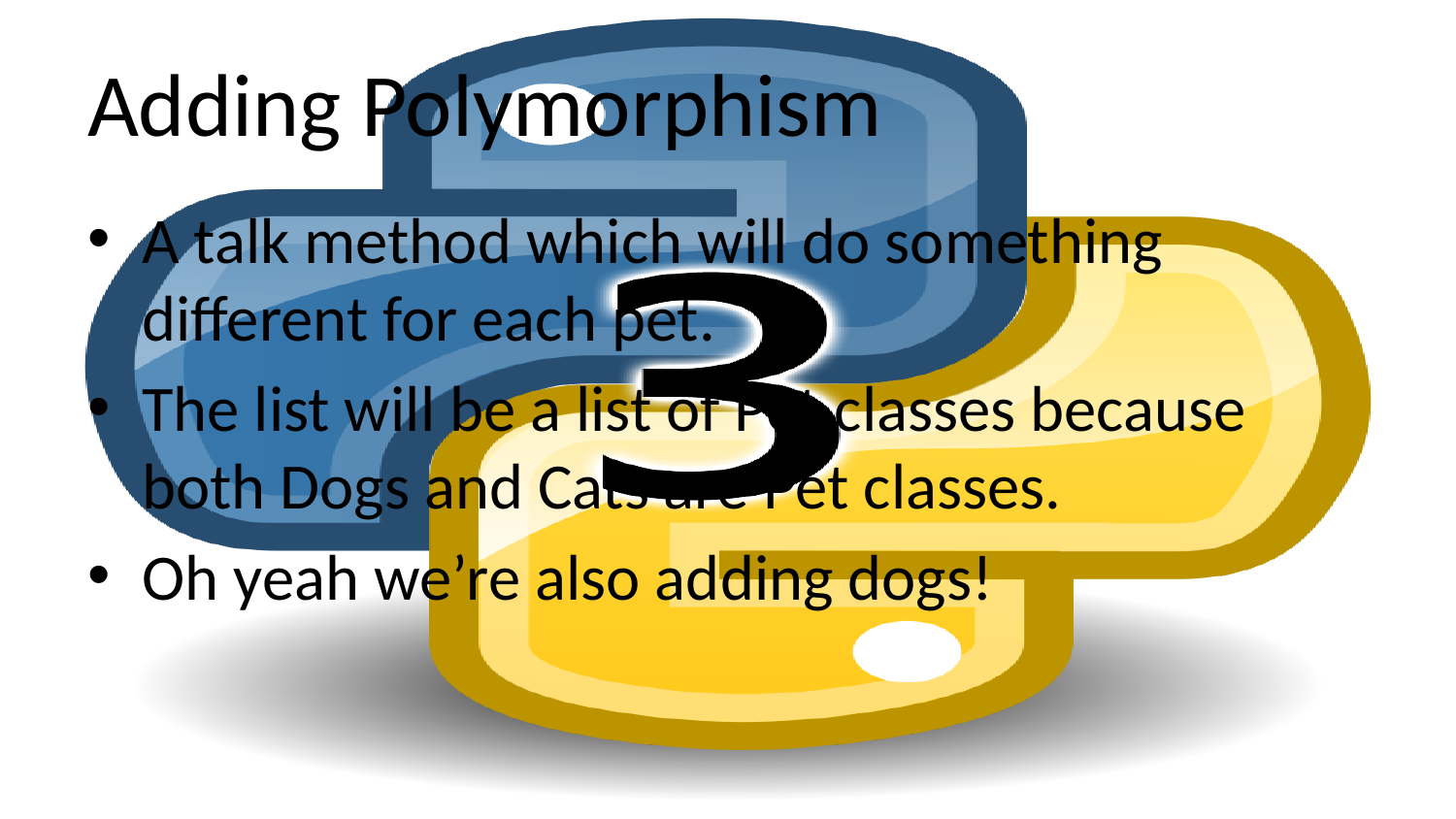

# Adding Polymorphism
A talk method which will do something different for each pet.
The list will be a list of Pet classes because both Dogs and Cats are Pet classes.
Oh yeah we’re also adding dogs!